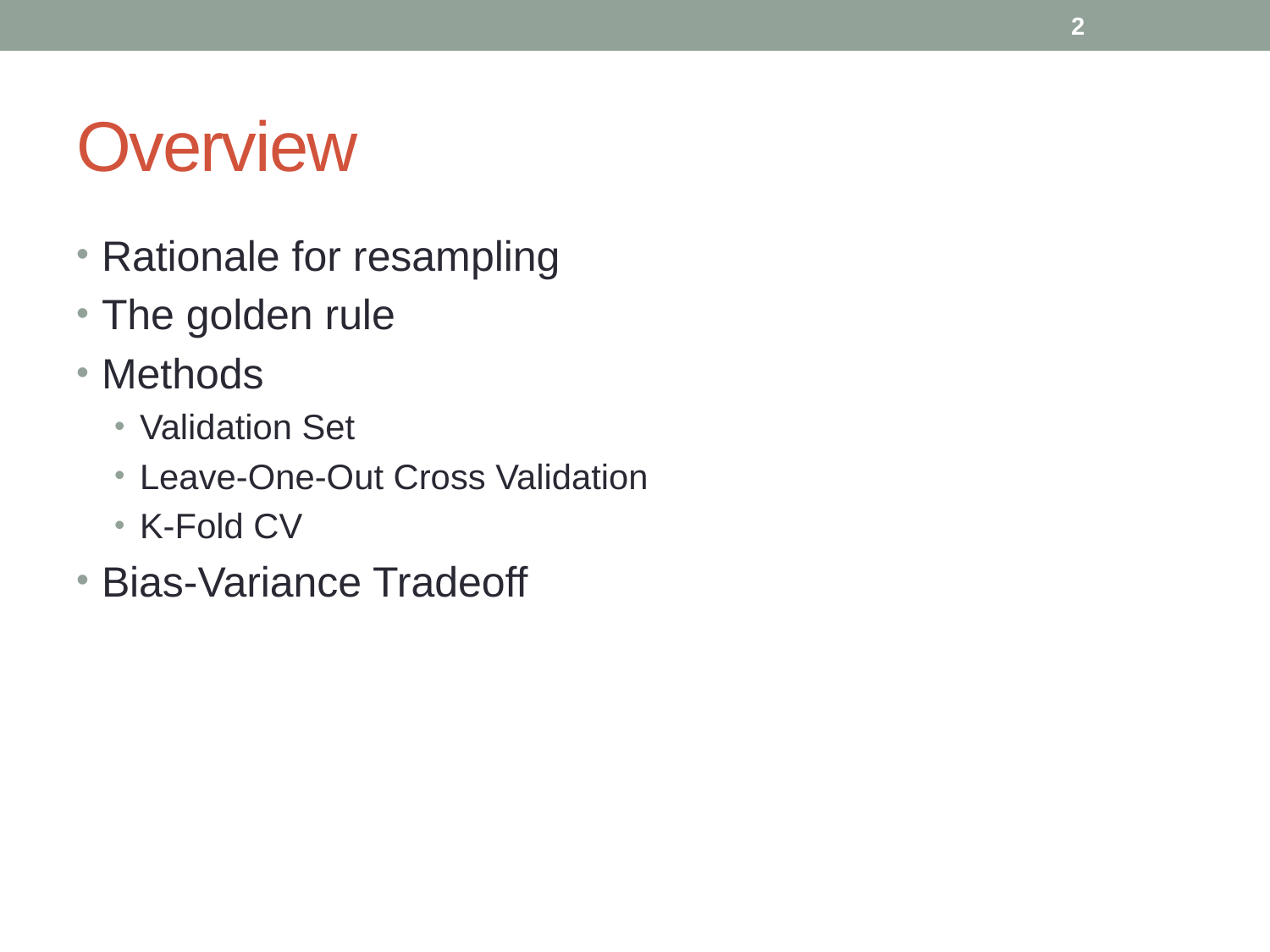

2
# Overview
Rationale for resampling
The golden rule
Methods
Validation Set
Leave-One-Out Cross Validation
K-Fold CV
Bias-Variance Tradeoff